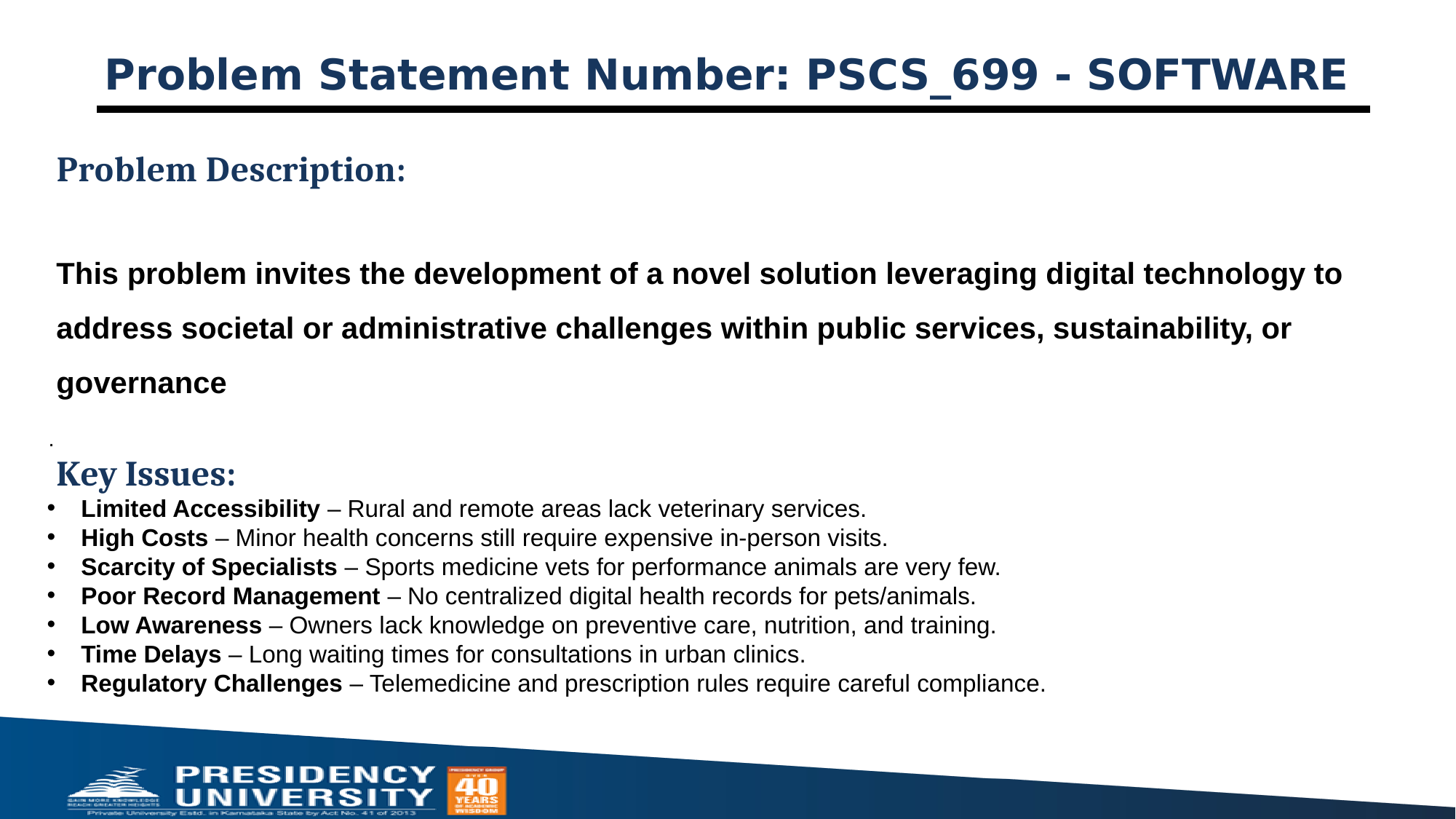

# Problem Statement Number: PSCS_699 - SOFTWARE
Problem Description:

This problem invites the development of a novel solution leveraging digital technology to address societal or administrative challenges within public services, sustainability, or governance
.
Key Issues:
Limited Accessibility – Rural and remote areas lack veterinary services.
High Costs – Minor health concerns still require expensive in-person visits.
Scarcity of Specialists – Sports medicine vets for performance animals are very few.
Poor Record Management – No centralized digital health records for pets/animals.
Low Awareness – Owners lack knowledge on preventive care, nutrition, and training.
Time Delays – Long waiting times for consultations in urban clinics.
Regulatory Challenges – Telemedicine and prescription rules require careful compliance.